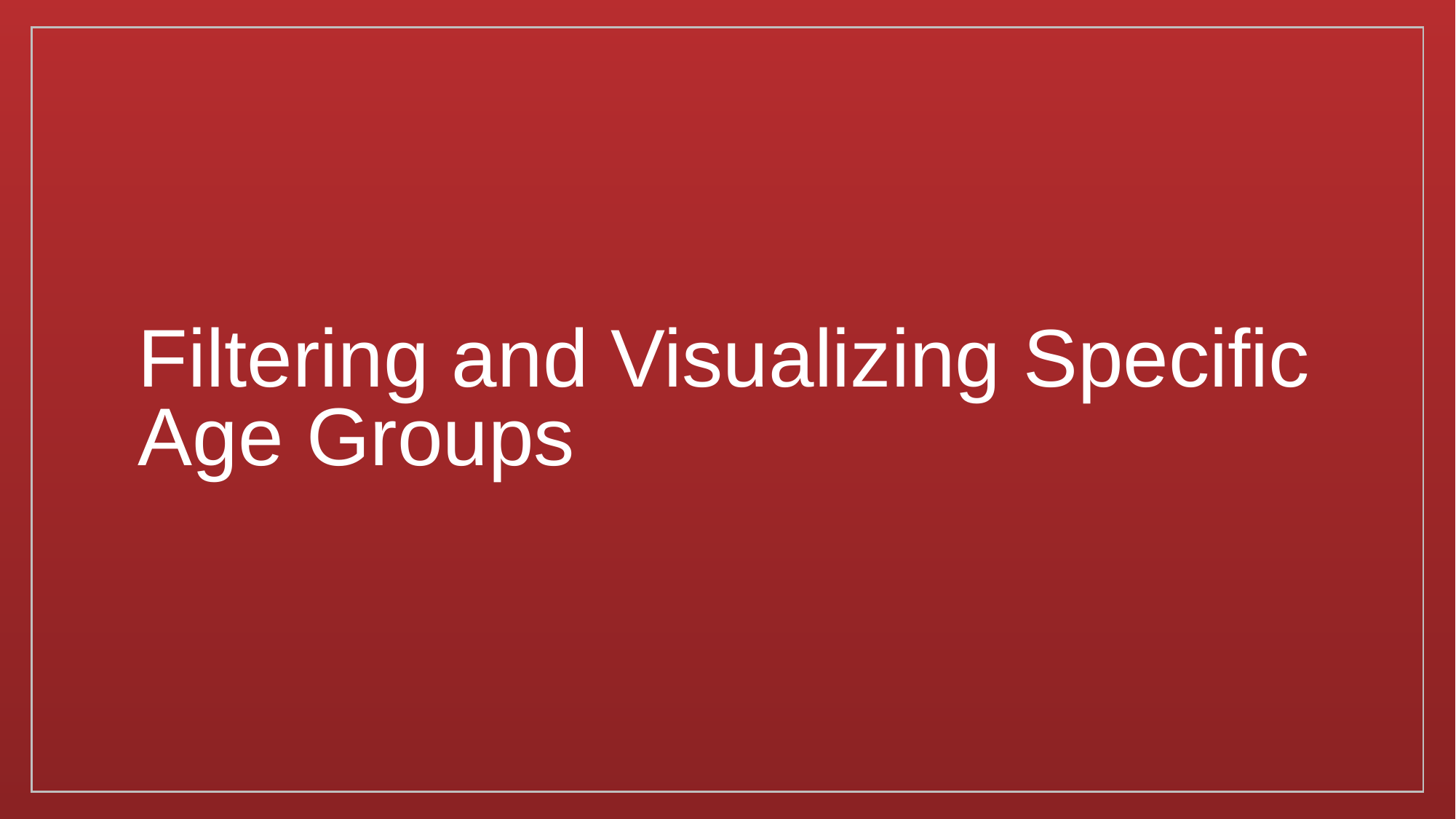

# Filtering and Visualizing Specific Age Groups